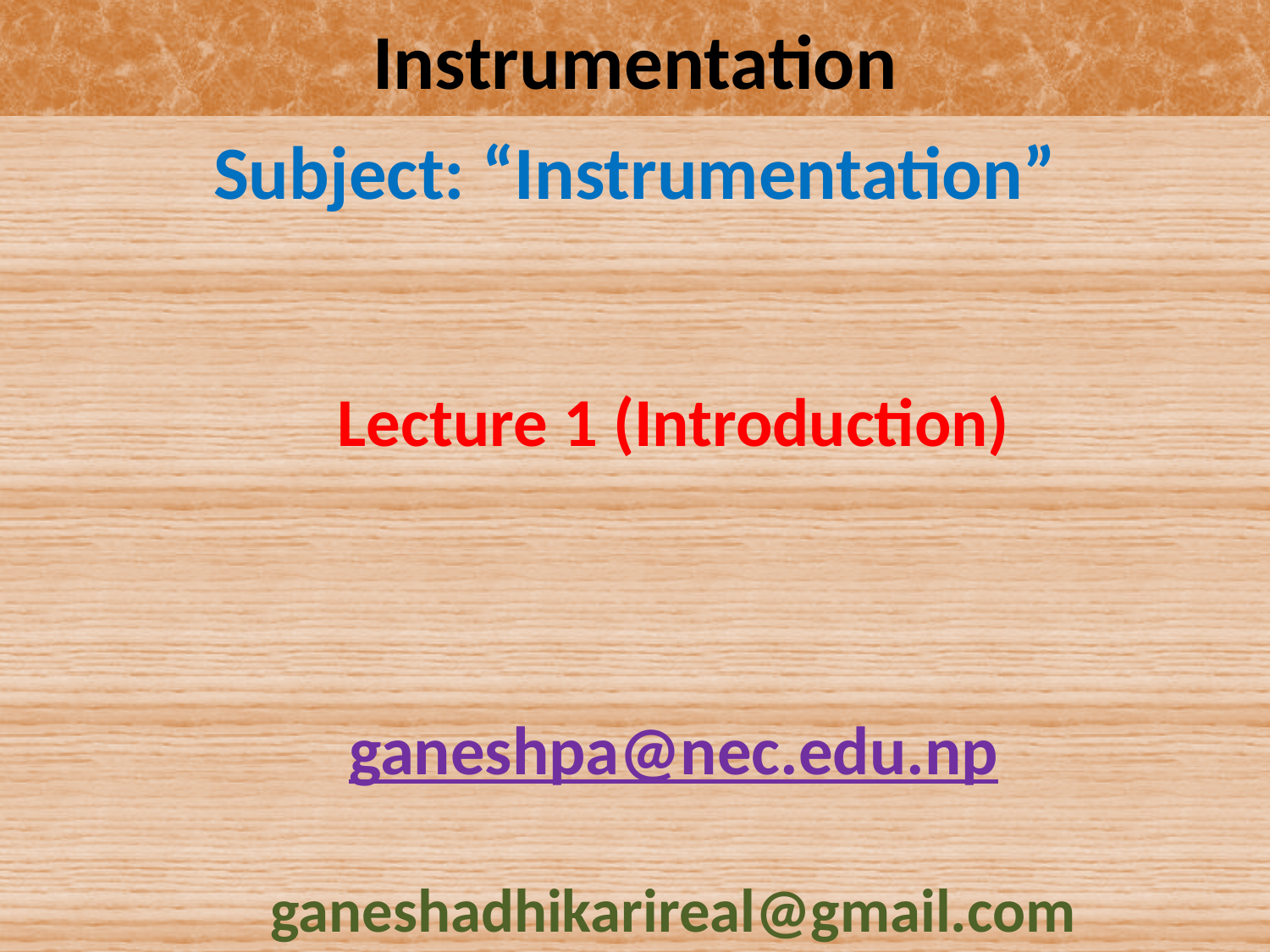

Instrumentation
# Subject: “Instrumentation” Lecture 1 (Introduction) ganeshpa@nec.edu.np ganeshadhikarireal@gmail.com